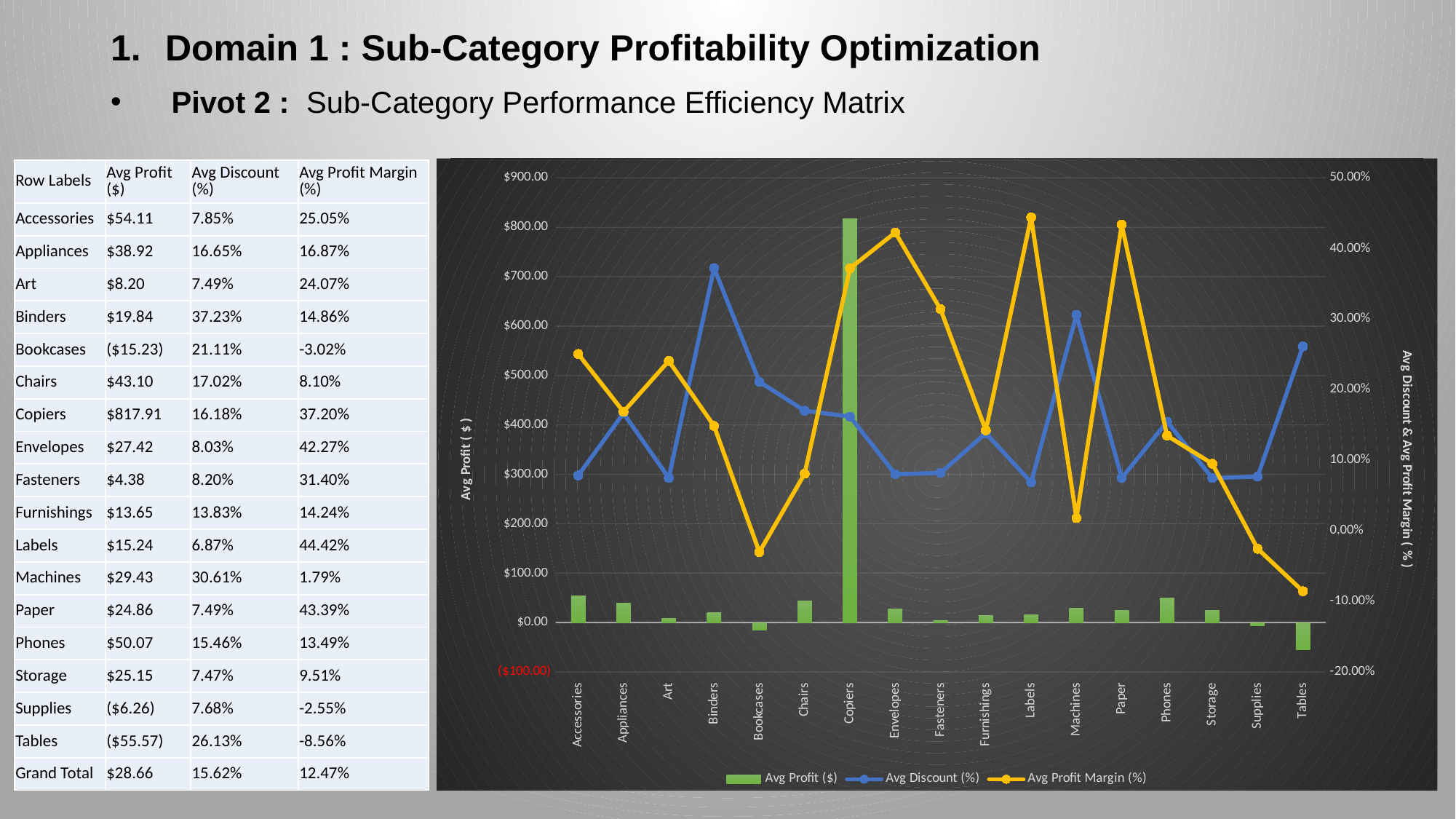

Domain 1 : Sub-Category Profitability Optimization
    Pivot 2 :  Sub-Category Performance Efficiency Matrix

### Chart

| Category | Avg Profit ($) | Avg Discount (%) | Avg Profit Margin (%) |
|---|---|---|---|
| Accessories | 54.11178799999991 | 0.07845161290322622 | 0.2505469950176574 |
| Appliances | 38.9227583690987 | 0.16652360515021464 | 0.16867516872463853 |
| Art | 8.200737437185929 | 0.07487437185929686 | 0.2407108325474088 |
| Binders | 19.84357406434668 | 0.3722915298752447 | 0.1485736062550223 |
| Bookcases | -15.230508771929815 | 0.211140350877193 | -0.03022768203205451 |
| Chairs | 43.09589351701787 | 0.17017828200972449 | 0.08095673289142752 |
| Copiers | 817.9091897058825 | 0.16176470588235295 | 0.37195584600425774 |
| Envelopes | 27.41801850393702 | 0.0803149606299211 | 0.42267581842200763 |
| Fasteners | 4.3756599078341 | 0.08202764976958511 | 0.3139650429193064 |
| Furnishings | 13.645918077324955 | 0.13834900731452457 | 0.1424035793665881 |
| Labels | 15.236961538461534 | 0.06868131868131852 | 0.44418672222830874 |
| Machines | 29.432668695652172 | 0.30608695652173884 | 0.01788618360909618 |
| Paper | 24.856619927007277 | 0.07489051094890578 | 0.4339183719570246 |
| Phones | 50.073937682789655 | 0.15455568053993343 | 0.13489326988749759 |
| Storage | 25.15227706855792 | 0.07470449172576875 | 0.09506113035847773 |
| Supplies | -6.258418421052624 | 0.0768421052631578 | -0.02547695227218468 |
| Tables | -55.56577147335426 | 0.26128526645768047 | -0.08564460433923848 |
| Row Labels | Avg Profit ($) | Avg Discount (%) | Avg Profit Margin (%) |
| --- | --- | --- | --- |
| Accessories | $54.11 | 7.85% | 25.05% |
| Appliances | $38.92 | 16.65% | 16.87% |
| Art | $8.20 | 7.49% | 24.07% |
| Binders | $19.84 | 37.23% | 14.86% |
| Bookcases | ($15.23) | 21.11% | -3.02% |
| Chairs | $43.10 | 17.02% | 8.10% |
| Copiers | $817.91 | 16.18% | 37.20% |
| Envelopes | $27.42 | 8.03% | 42.27% |
| Fasteners | $4.38 | 8.20% | 31.40% |
| Furnishings | $13.65 | 13.83% | 14.24% |
| Labels | $15.24 | 6.87% | 44.42% |
| Machines | $29.43 | 30.61% | 1.79% |
| Paper | $24.86 | 7.49% | 43.39% |
| Phones | $50.07 | 15.46% | 13.49% |
| Storage | $25.15 | 7.47% | 9.51% |
| Supplies | ($6.26) | 7.68% | -2.55% |
| Tables | ($55.57) | 26.13% | -8.56% |
| Grand Total | $28.66 | 15.62% | 12.47% |